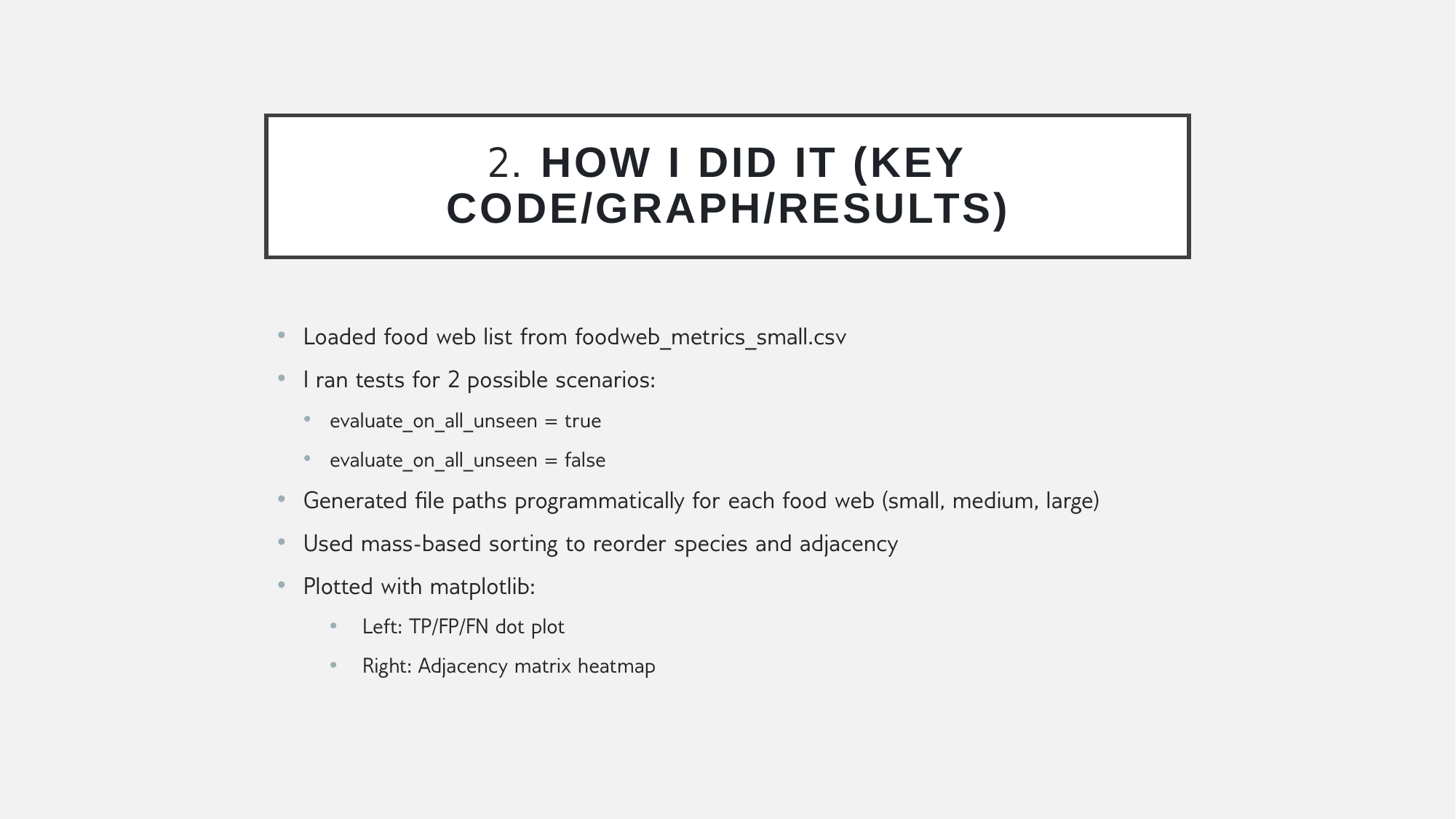

# 2. How I did it (key code/graph/results)
Loaded food web list from foodweb_metrics_small.csv
I ran tests for 2 possible scenarios:
evaluate_on_all_unseen = true
evaluate_on_all_unseen = false
Generated file paths programmatically for each food web (small, medium, large)
Used mass-based sorting to reorder species and adjacency
Plotted with matplotlib:
Left: TP/FP/FN dot plot
Right: Adjacency matrix heatmap